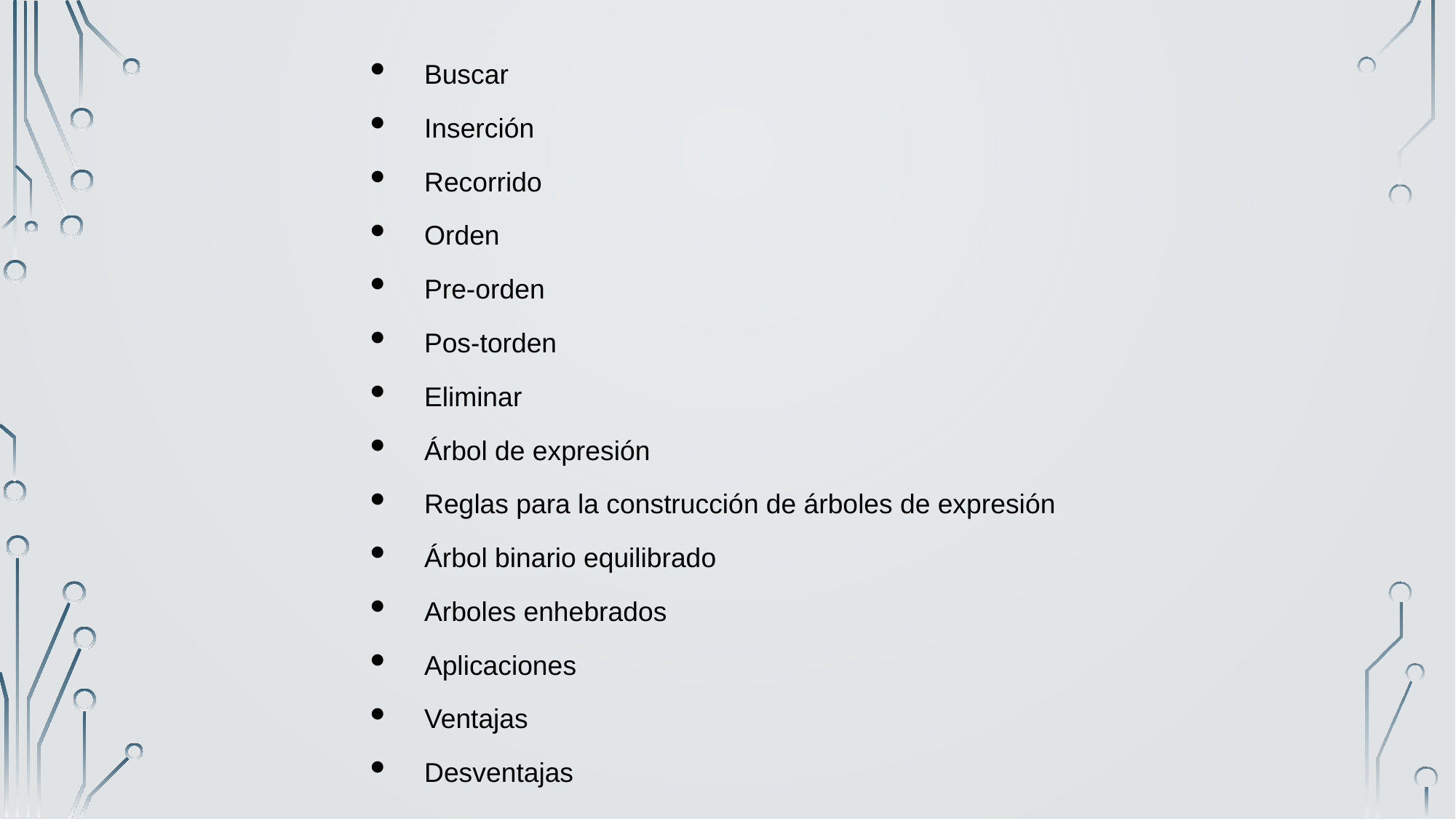

Buscar
Inserción
Recorrido
Orden
Pre-orden
Pos-torden
Eliminar
Árbol de expresión
Reglas para la construcción de árboles de expresión
Árbol binario equilibrado
Arboles enhebrados
Aplicaciones
Ventajas
Desventajas